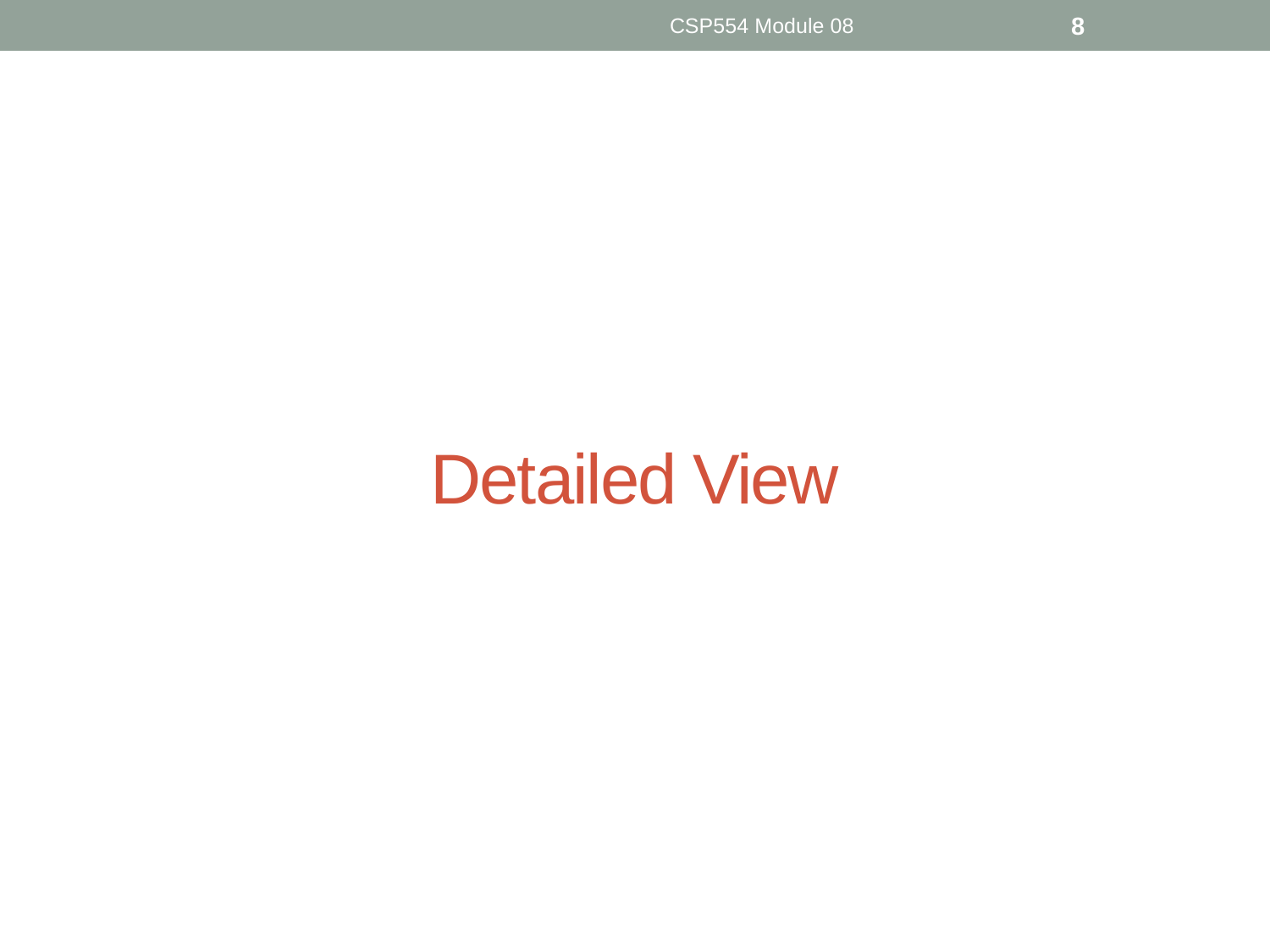

CSP554 Module 08
8
# Detailed View